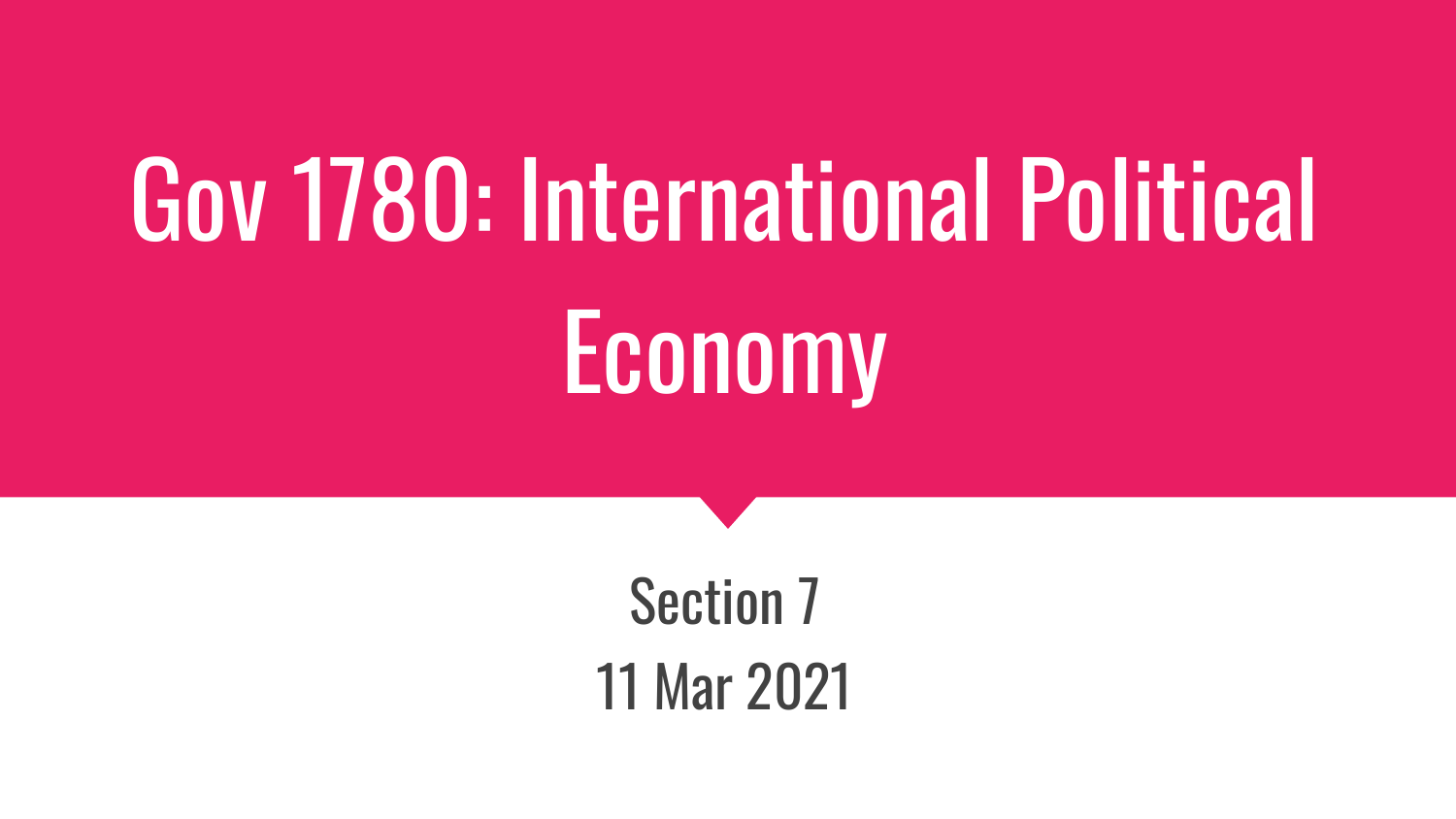

# Gov 1780: International Political Economy
Section 7
11 Mar 2021